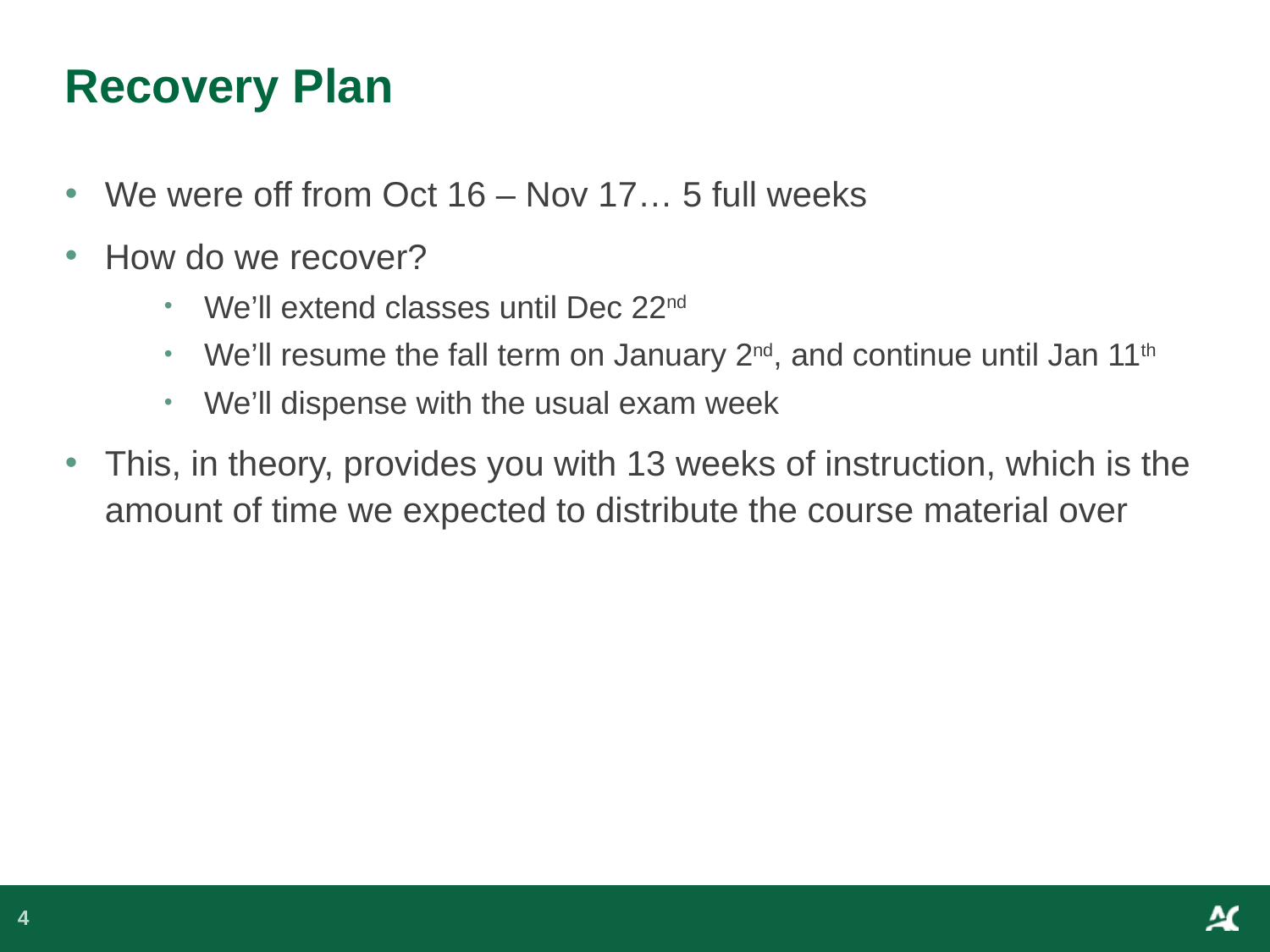

# Recovery Plan
We were off from Oct 16 – Nov 17… 5 full weeks
How do we recover?
We’ll extend classes until Dec 22nd
We’ll resume the fall term on January 2nd, and continue until Jan 11th
We’ll dispense with the usual exam week
This, in theory, provides you with 13 weeks of instruction, which is the amount of time we expected to distribute the course material over

4